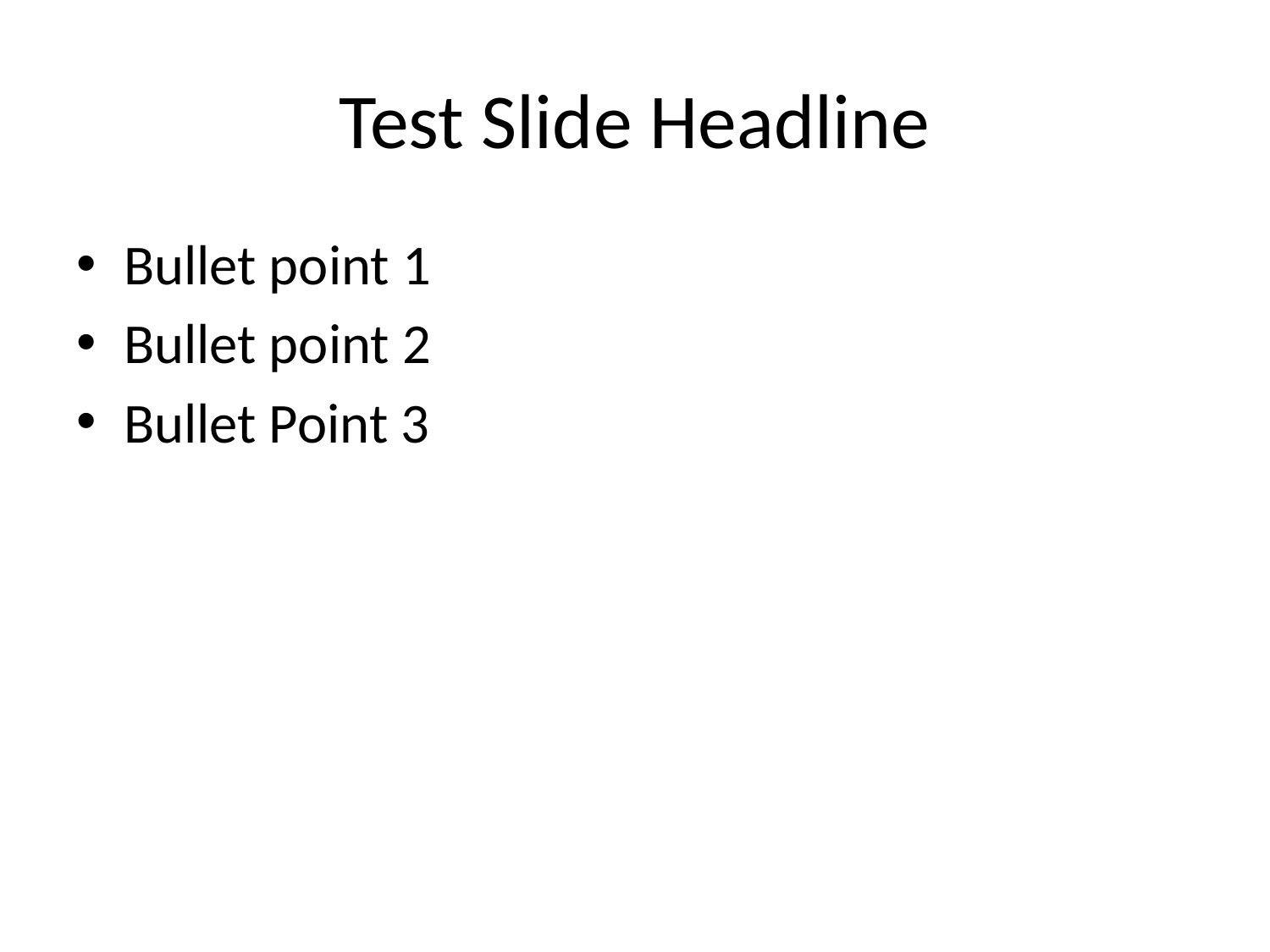

# Test Slide Headline
Bullet point 1
Bullet point 2
Bullet Point 3